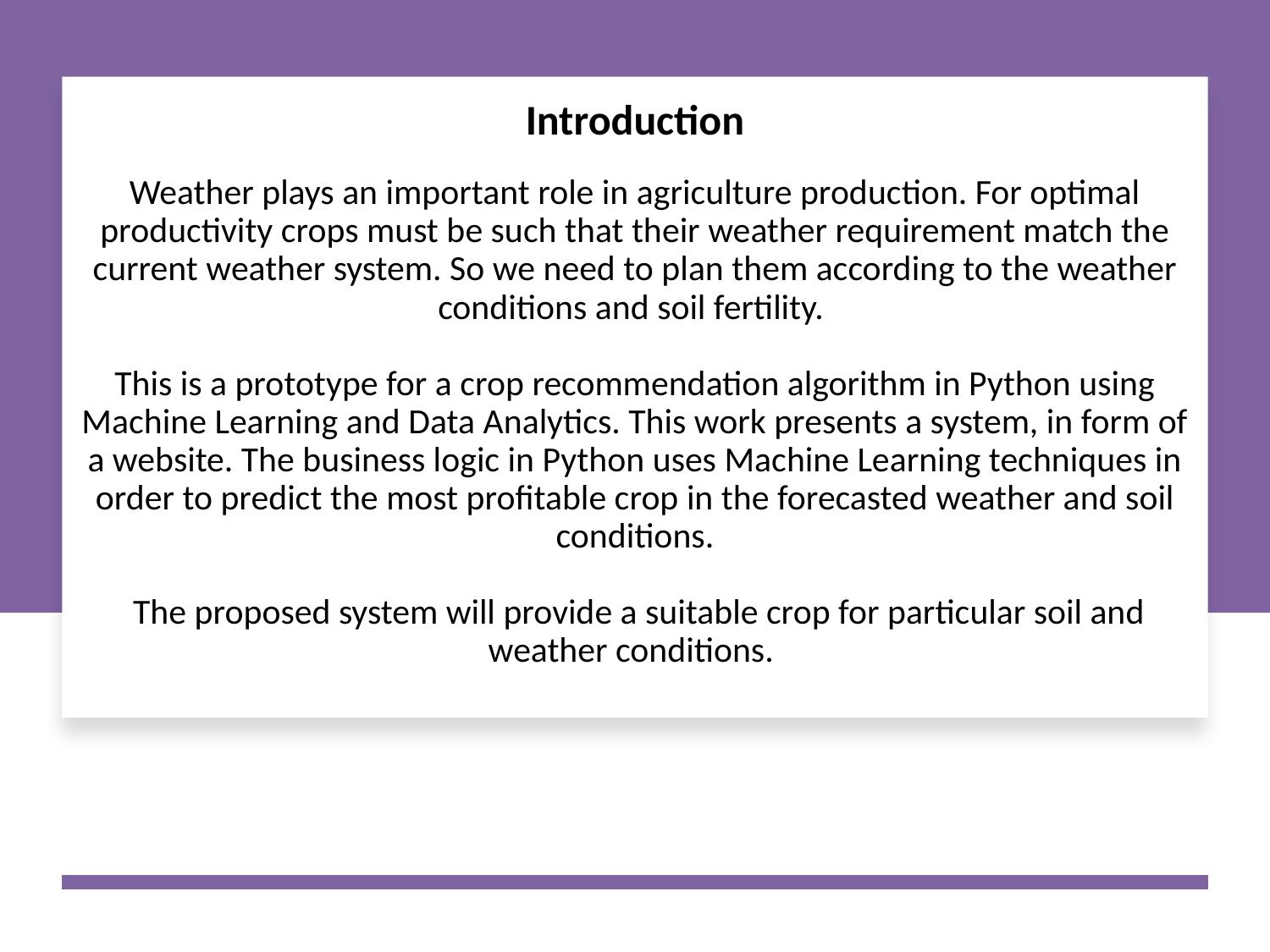

# Introduction Weather plays an important role in agriculture production. For optimal productivity crops must be such that their weather requirement match the current weather system. So we need to plan them according to the weather conditions and soil fertility. This is a prototype for a crop recommendation algorithm in Python using Machine Learning and Data Analytics. This work presents a system, in form of a website. The business logic in Python uses Machine Learning techniques in order to predict the most profitable crop in the forecasted weather and soil conditions. The proposed system will provide a suitable crop for particular soil and weather conditions.